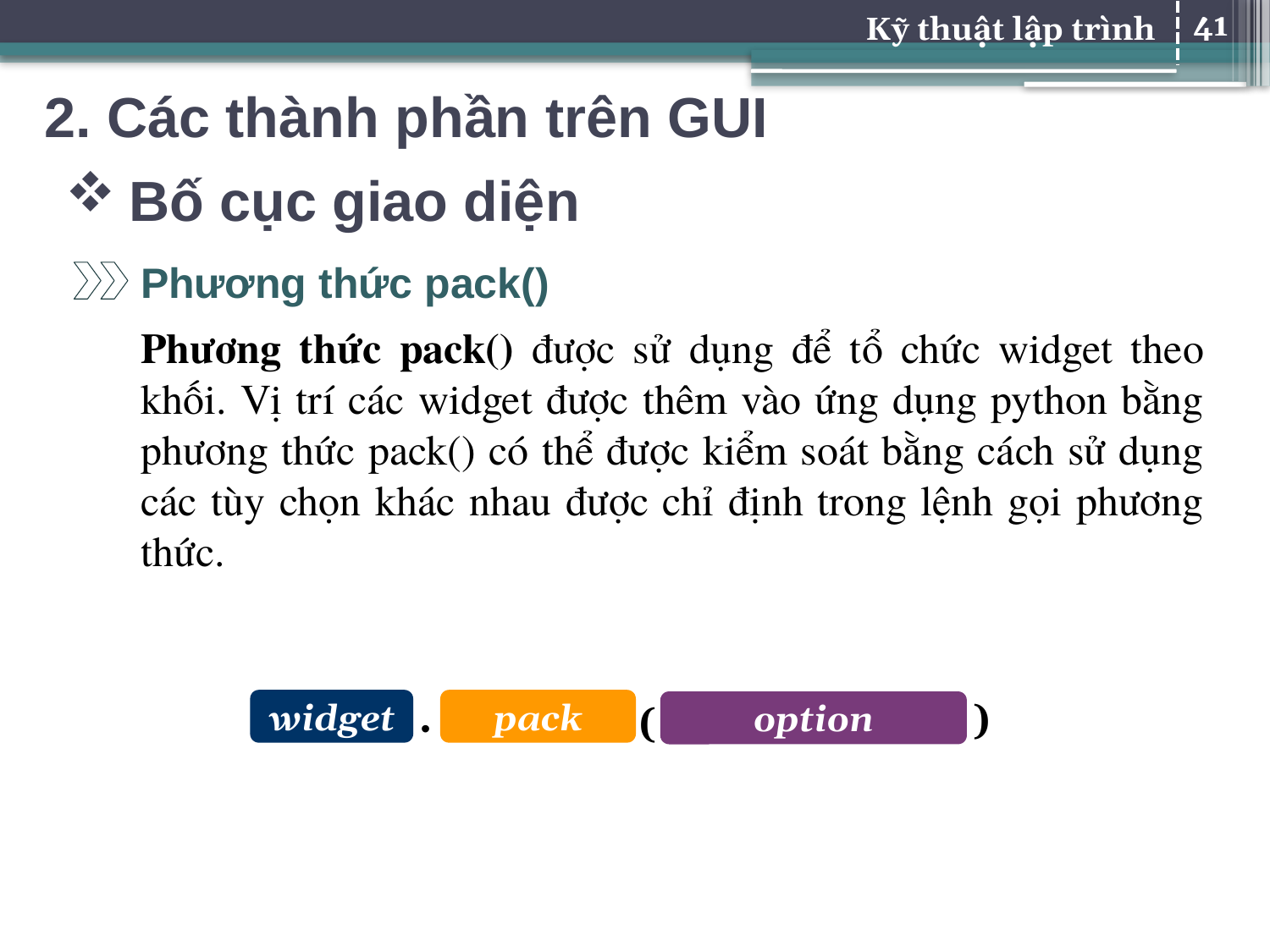

41
# 2. Các thành phần trên GUI
Bố cục giao diện
Phương thức pack()

Phương thức pack() được sử dụng để tổ chức widget theo khối. Vị trí các widget được thêm vào ứng dụng python bằng phương thức pack() có thể được kiểm soát bằng cách sử dụng các tùy chọn khác nhau được chỉ định trong lệnh gọi phương thức.
.
)
widget
pack
(
option